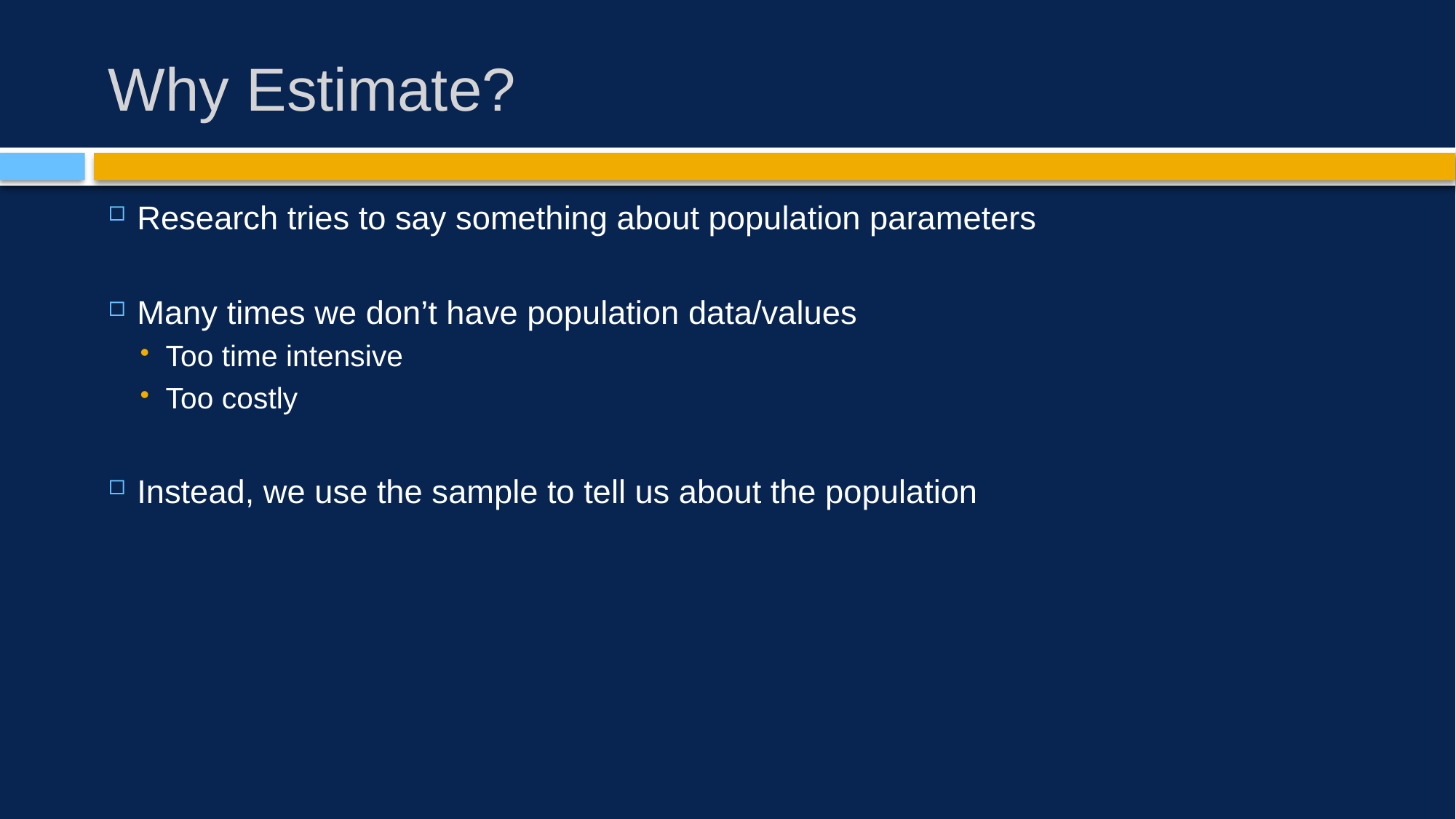

# Why Estimate?
Research tries to say something about population parameters

Many times we don’t have population data/values
Too time intensive
Too costly

Instead, we use the sample to tell us about the population